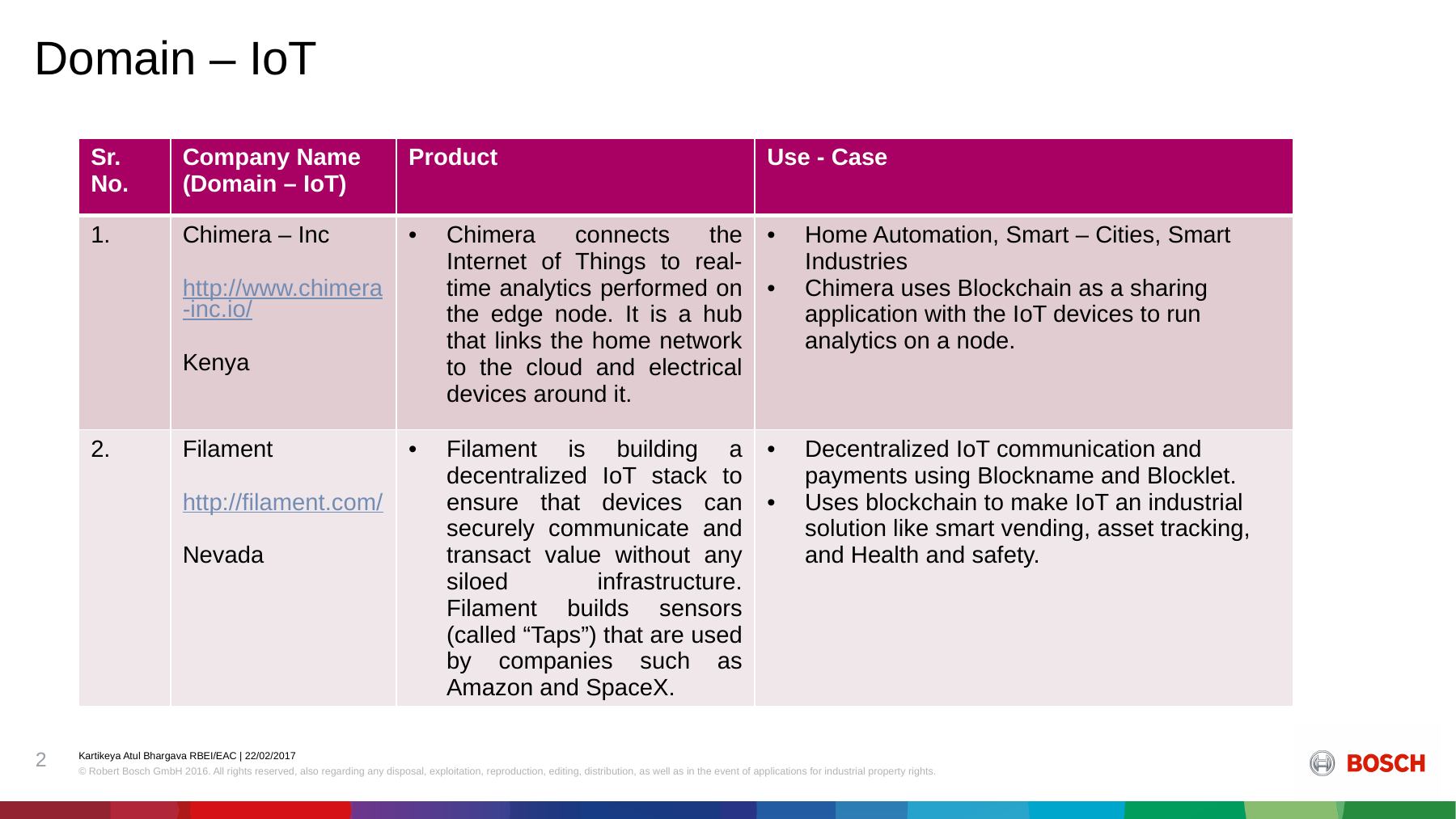

# Domain – IoT

| Sr. No. | Company Name (Domain – IoT) | Product | Use - Case |
| --- | --- | --- | --- |
| 1. | Chimera – Inc http://www.chimera-inc.io/ Kenya | Chimera connects the Internet of Things to real-time analytics performed on the edge node. It is a hub that links the home network to the cloud and electrical devices around it. | Home Automation, Smart – Cities, Smart Industries Chimera uses Blockchain as a sharing application with the IoT devices to run analytics on a node. |
| 2. | Filament http://filament.com/ Nevada | Filament is building a decentralized IoT stack to ensure that devices can securely communicate and transact value without any siloed infrastructure. Filament builds sensors (called “Taps”) that are used by companies such as Amazon and SpaceX. | Decentralized IoT communication and payments using Blockname and Blocklet. Uses blockchain to make IoT an industrial solution like smart vending, asset tracking, and Health and safety. |

2
Kartikeya Atul Bhargava RBEI/EAC | 22/02/2017
© Robert Bosch GmbH 2016. All rights reserved, also regarding any disposal, exploitation, reproduction, editing, distribution, as well as in the event of applications for industrial property rights.